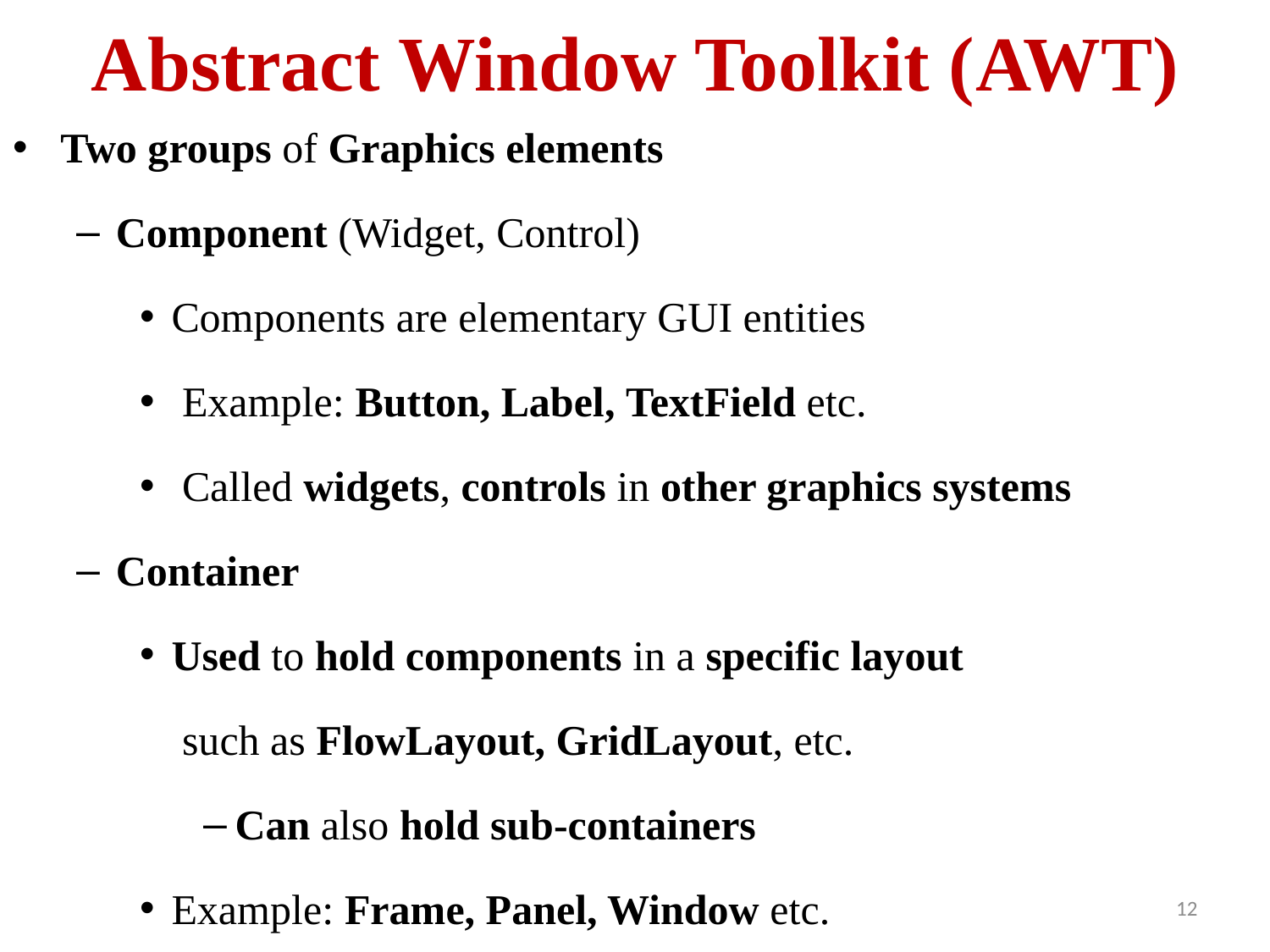

# Abstract Window Toolkit (AWT)
Two groups of Graphics elements
Component (Widget, Control)
Components are elementary GUI entities
 Example: Button, Label, TextField etc.
 Called widgets, controls in other graphics systems
Container
Used to hold components in a specific layout
    such as FlowLayout, GridLayout, etc.
Can also hold sub-containers
Example: Frame, Panel, Window etc.

 12